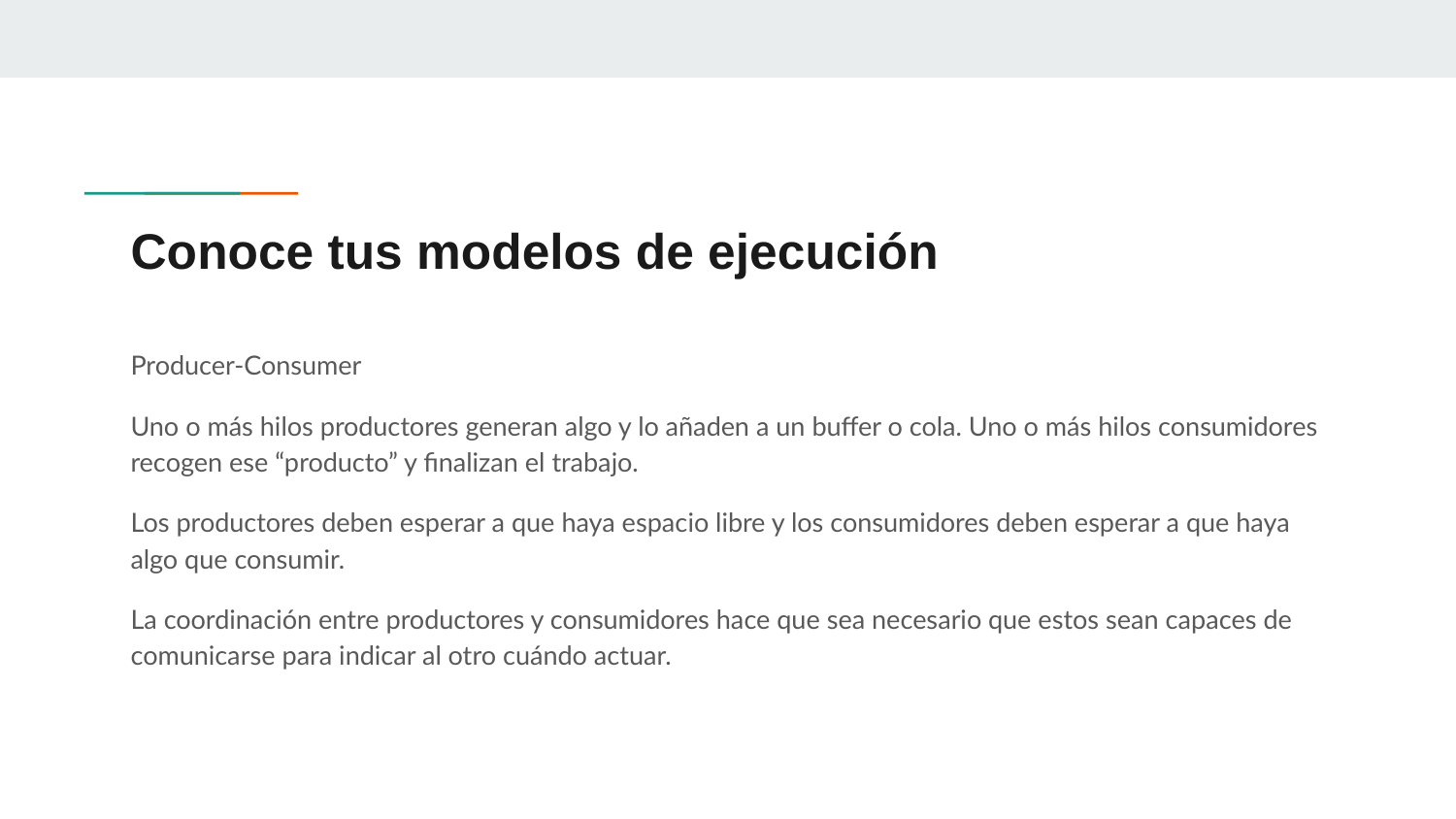

# Conoce tus modelos de ejecución
Producer-Consumer
Uno o más hilos productores generan algo y lo añaden a un buffer o cola. Uno o más hilos consumidores recogen ese “producto” y finalizan el trabajo.
Los productores deben esperar a que haya espacio libre y los consumidores deben esperar a que haya algo que consumir.
La coordinación entre productores y consumidores hace que sea necesario que estos sean capaces de comunicarse para indicar al otro cuándo actuar.